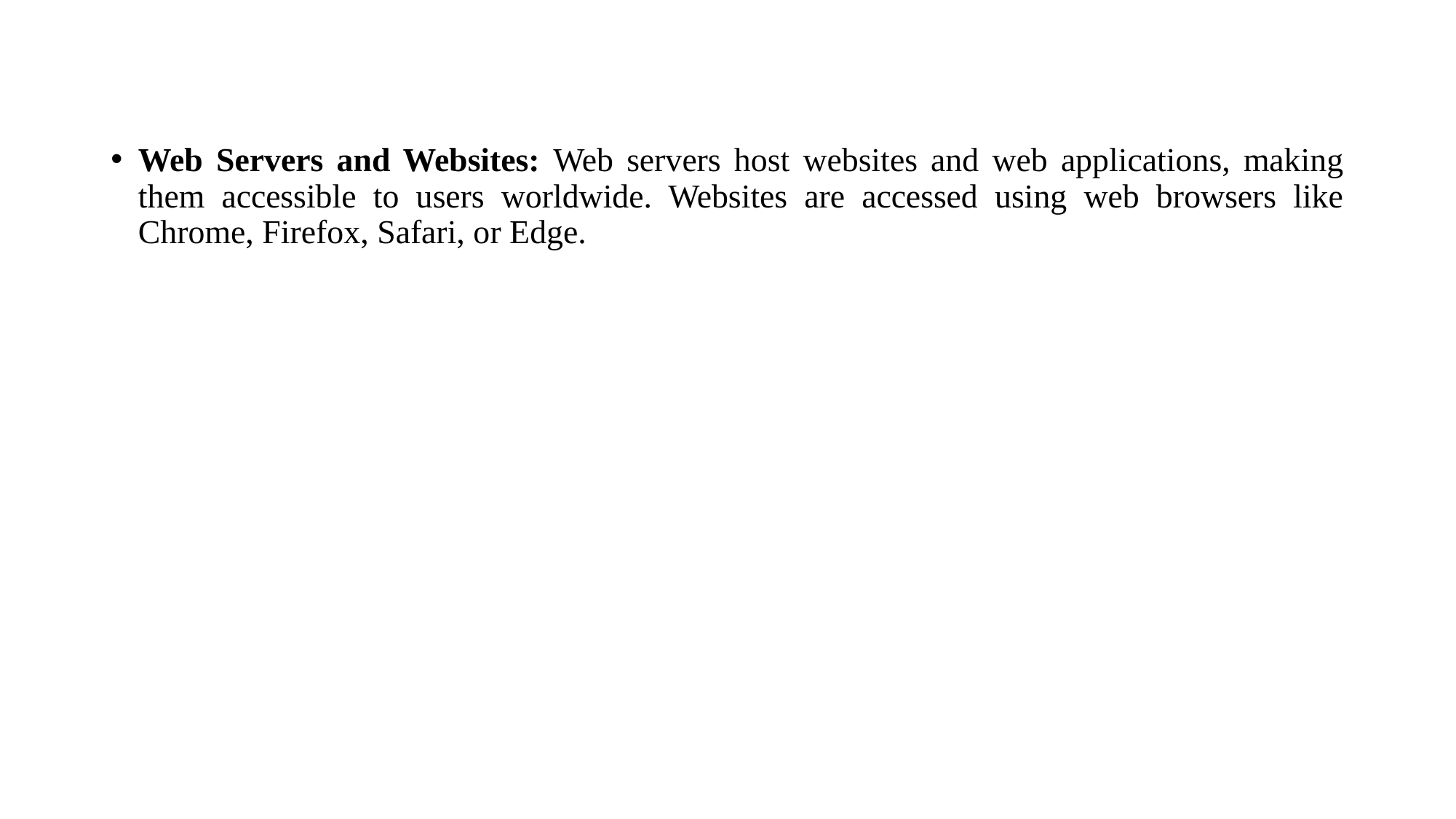

#
Web Servers and Websites: Web servers host websites and web applications, making them accessible to users worldwide. Websites are accessed using web browsers like Chrome, Firefox, Safari, or Edge.